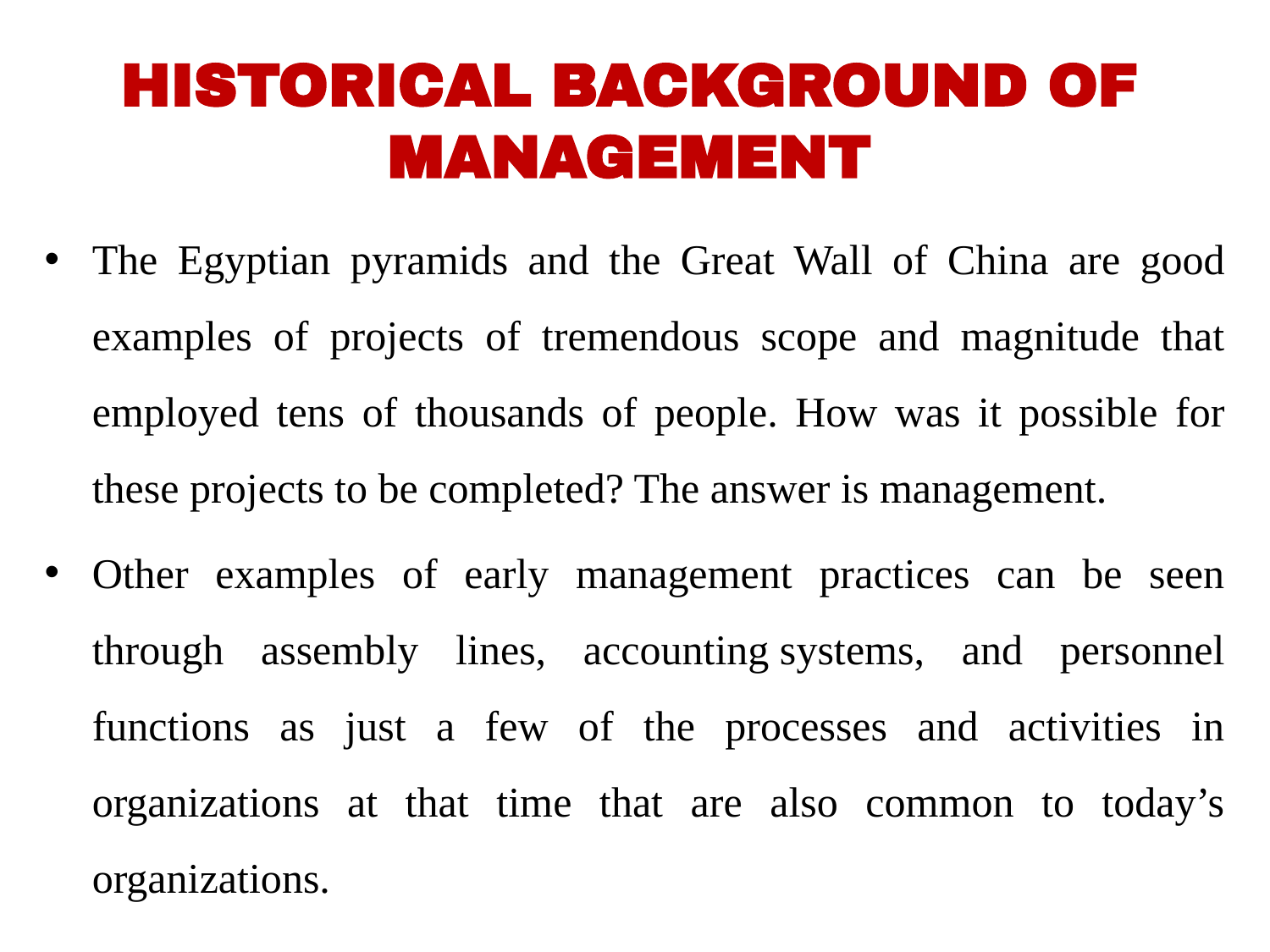

# HISTORICAL BACKGROUND OF MANAGEMENT
The Egyptian pyramids and the Great Wall of China are good examples of projects of tremendous scope and magnitude that employed tens of thousands of people. How was it possible for these projects to be completed? The answer is management.
Other examples of early management practices can be seen through assembly lines, accounting systems, and personnel functions as just a few of the processes and activities in organizations at that time that are also common to today’s organizations.